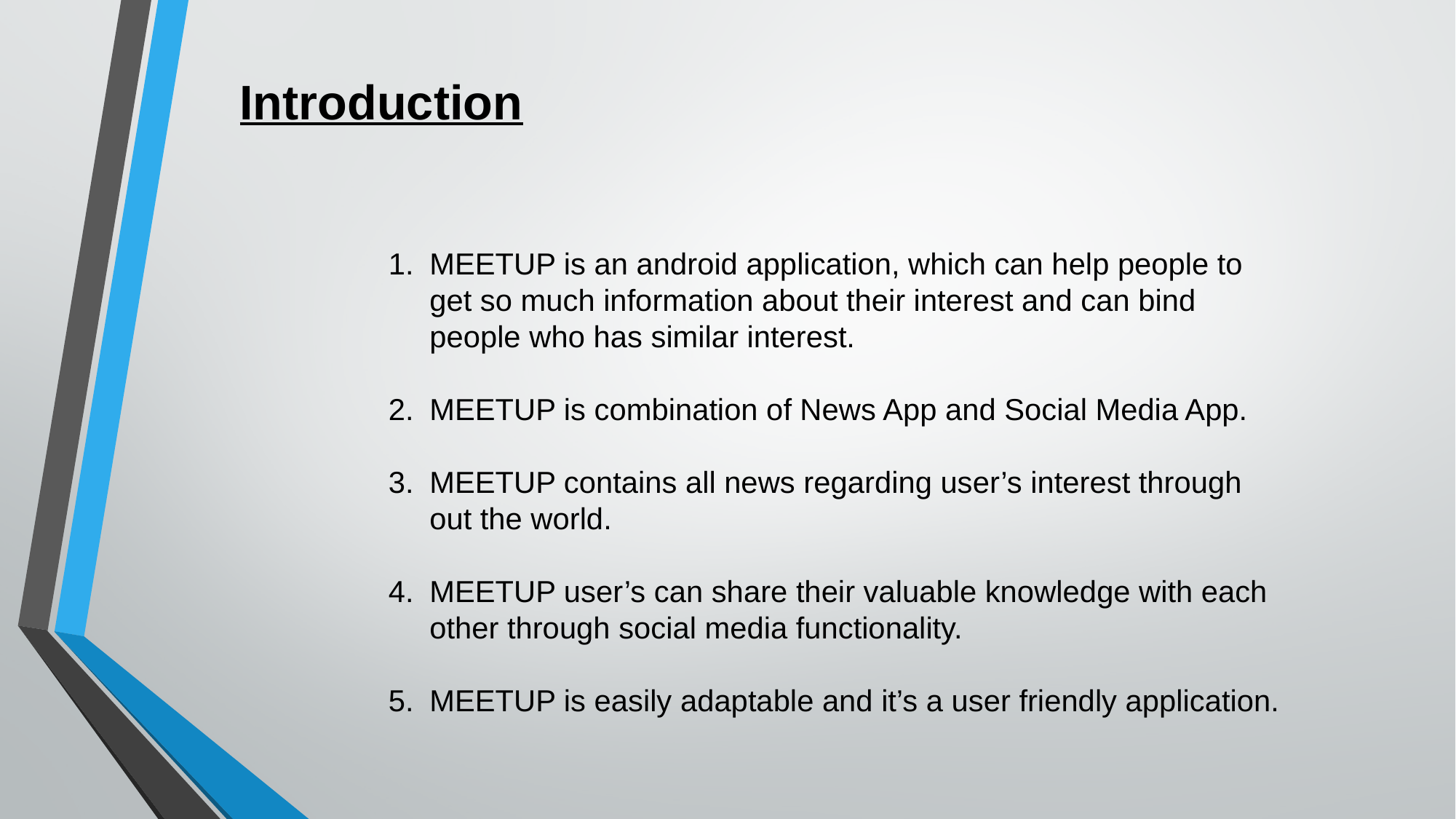

Introduction
MEETUP is an android application, which can help people to get so much information about their interest and can bind people who has similar interest.

MEETUP is combination of News App and Social Media App.

MEETUP contains all news regarding user’s interest through out the world.

MEETUP user’s can share their valuable knowledge with each other through social media functionality.

MEETUP is easily adaptable and it’s a user friendly application.